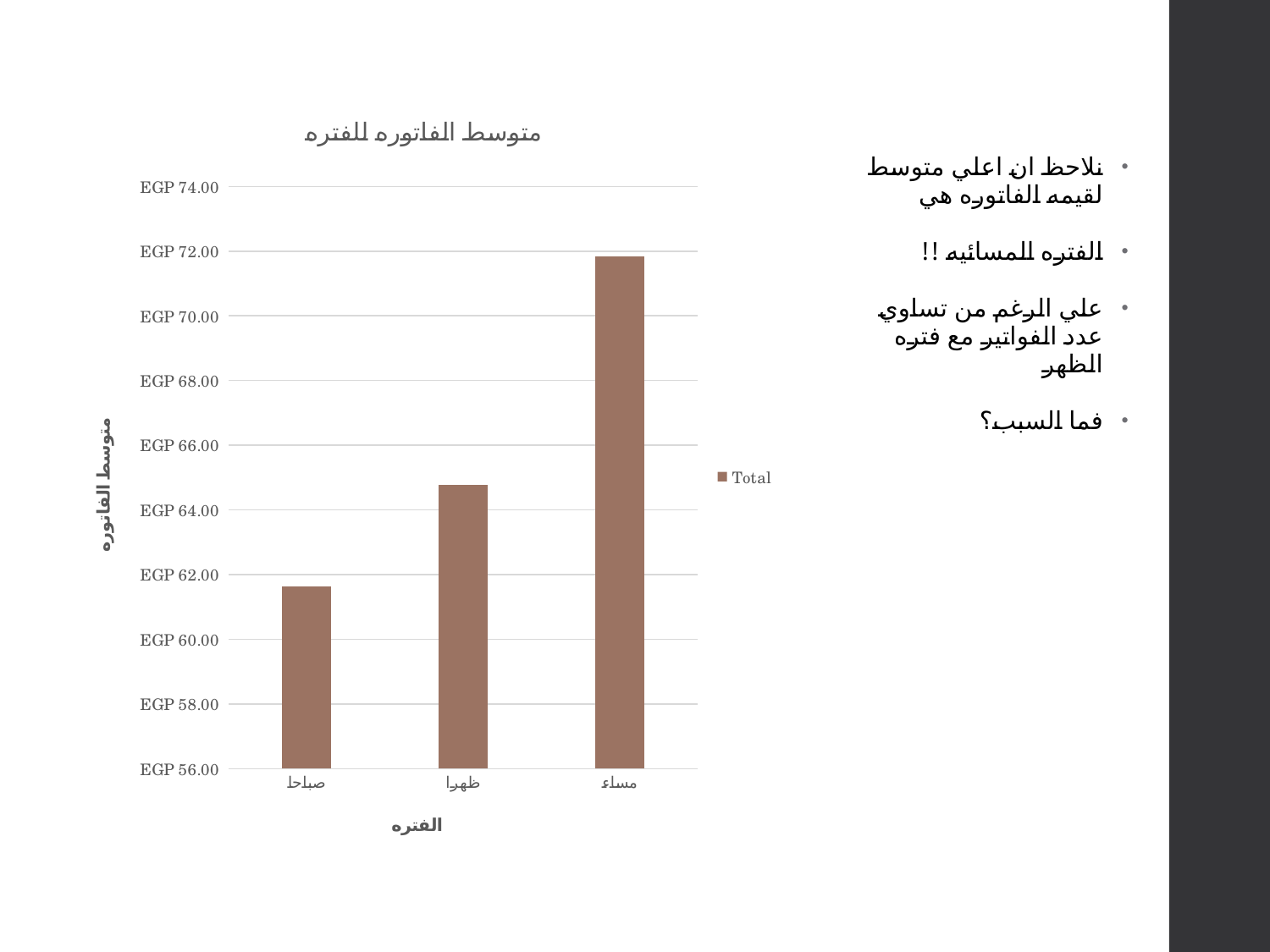

### Chart: متوسط الفاتوره للفتره

| Category | Total |
|---|---|
| صباحا | 61.626168224299064 |
| ظهرا | 64.77272727272727 |
| مساء | 71.83720930232558 |
نلاحظ ان اعلي متوسط لقيمه الفاتوره هي
الفتره المسائيه !!
علي الرغم من تساوي عدد الفواتير مع فتره الظهر
فما السبب؟